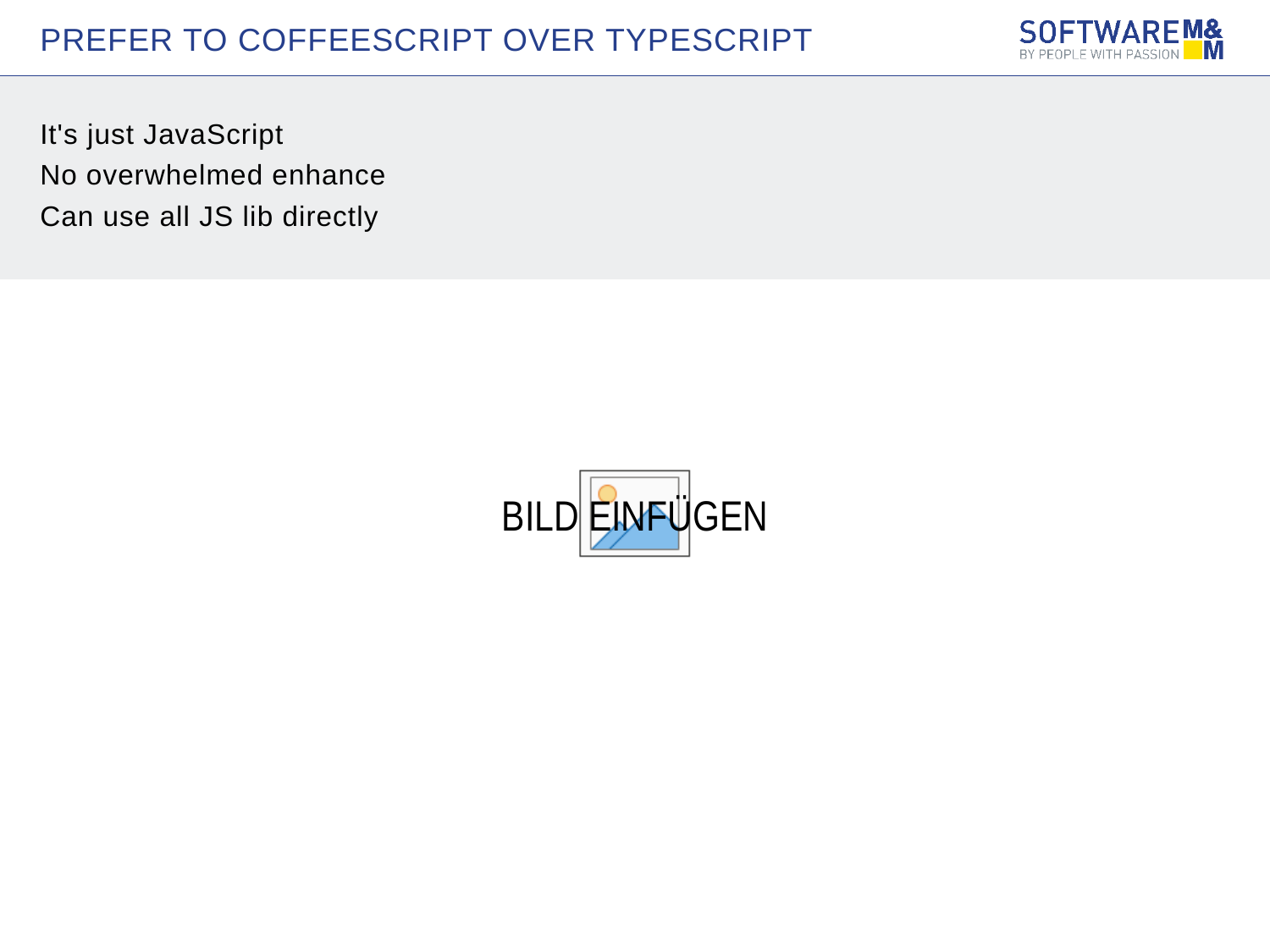

# Prefer to coffeescript over typescript

It's just JavaScript
No overwhelmed enhance
Can use all JS lib directly